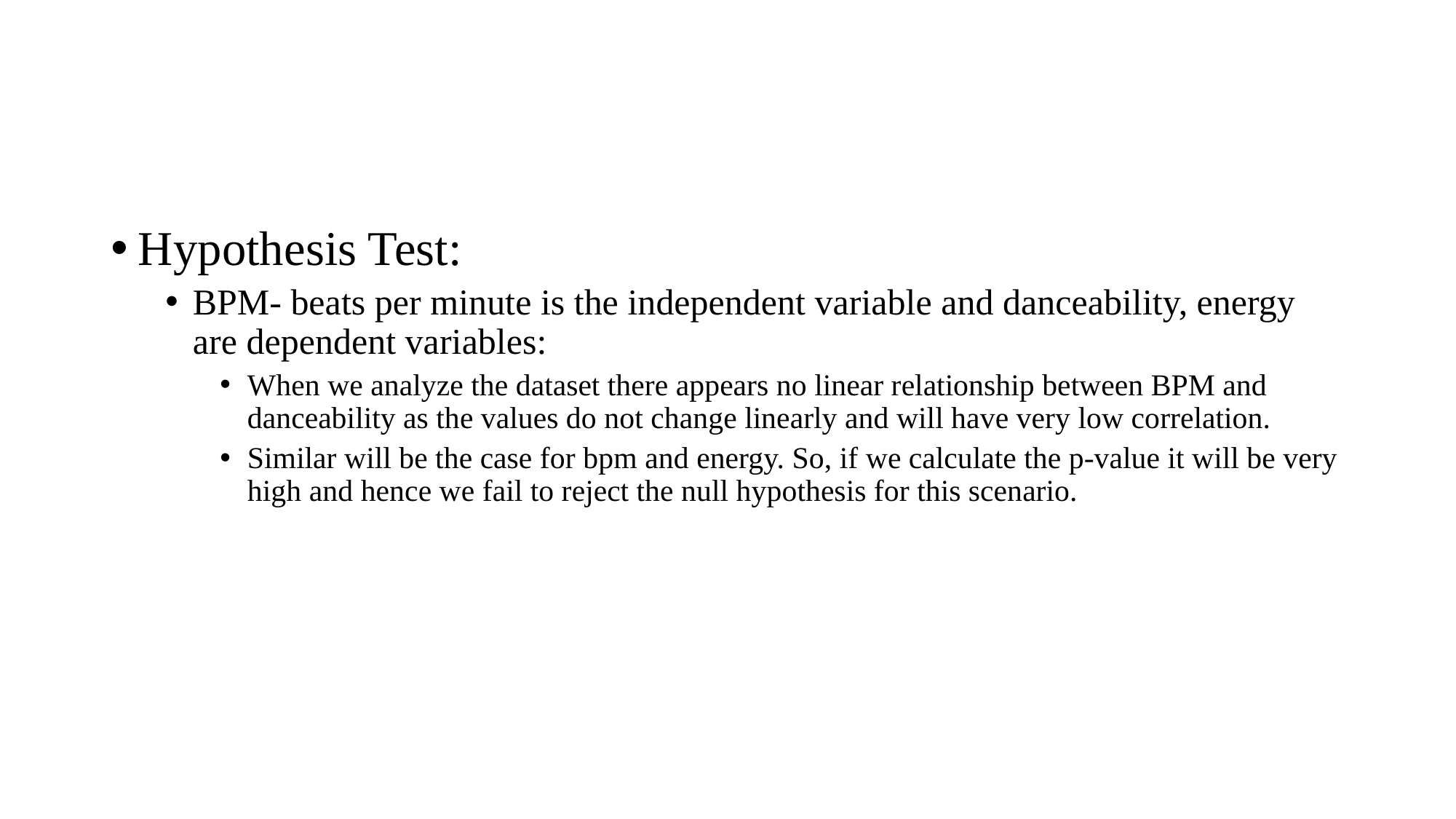

Hypothesis Test:
BPM- beats per minute is the independent variable and danceability, energy are dependent variables:
When we analyze the dataset there appears no linear relationship between BPM and danceability as the values do not change linearly and will have very low correlation.
Similar will be the case for bpm and energy. So, if we calculate the p-value it will be very high and hence we fail to reject the null hypothesis for this scenario.